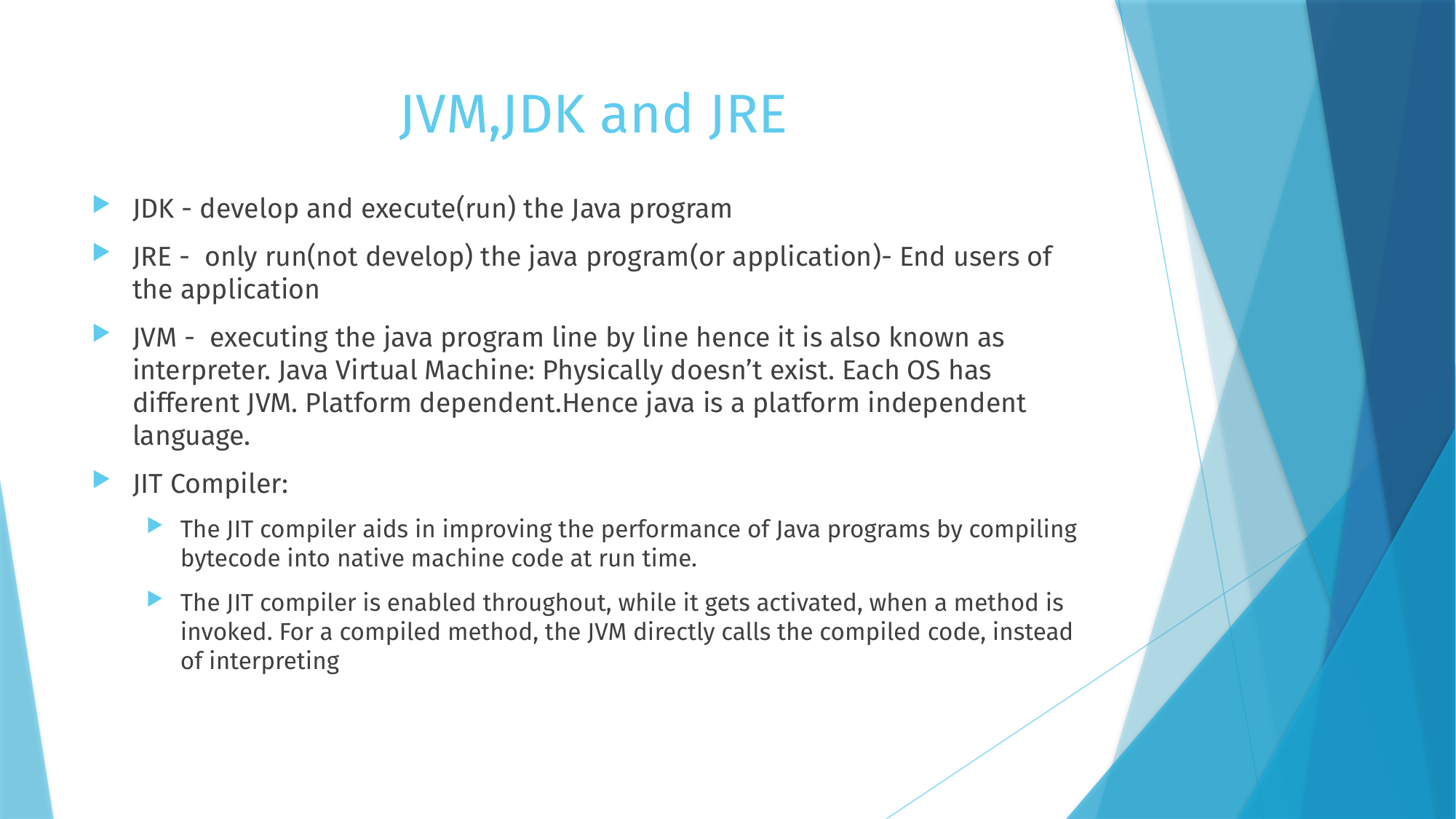

# JVM,JDK and JRE
JDK - develop and execute(run) the Java program
JRE -  only run(not develop) the java program(or application)- End users of the application
JVM -  executing the java program line by line hence it is also known as interpreter. Java Virtual Machine: Physically doesn’t exist. Each OS has different JVM. Platform dependent.Hence java is a platform independent language.
JIT Compiler:
The JIT compiler aids in improving the performance of Java programs by compiling bytecode into native machine code at run time.
The JIT compiler is enabled throughout, while it gets activated, when a method is invoked. For a compiled method, the JVM directly calls the compiled code, instead of interpreting